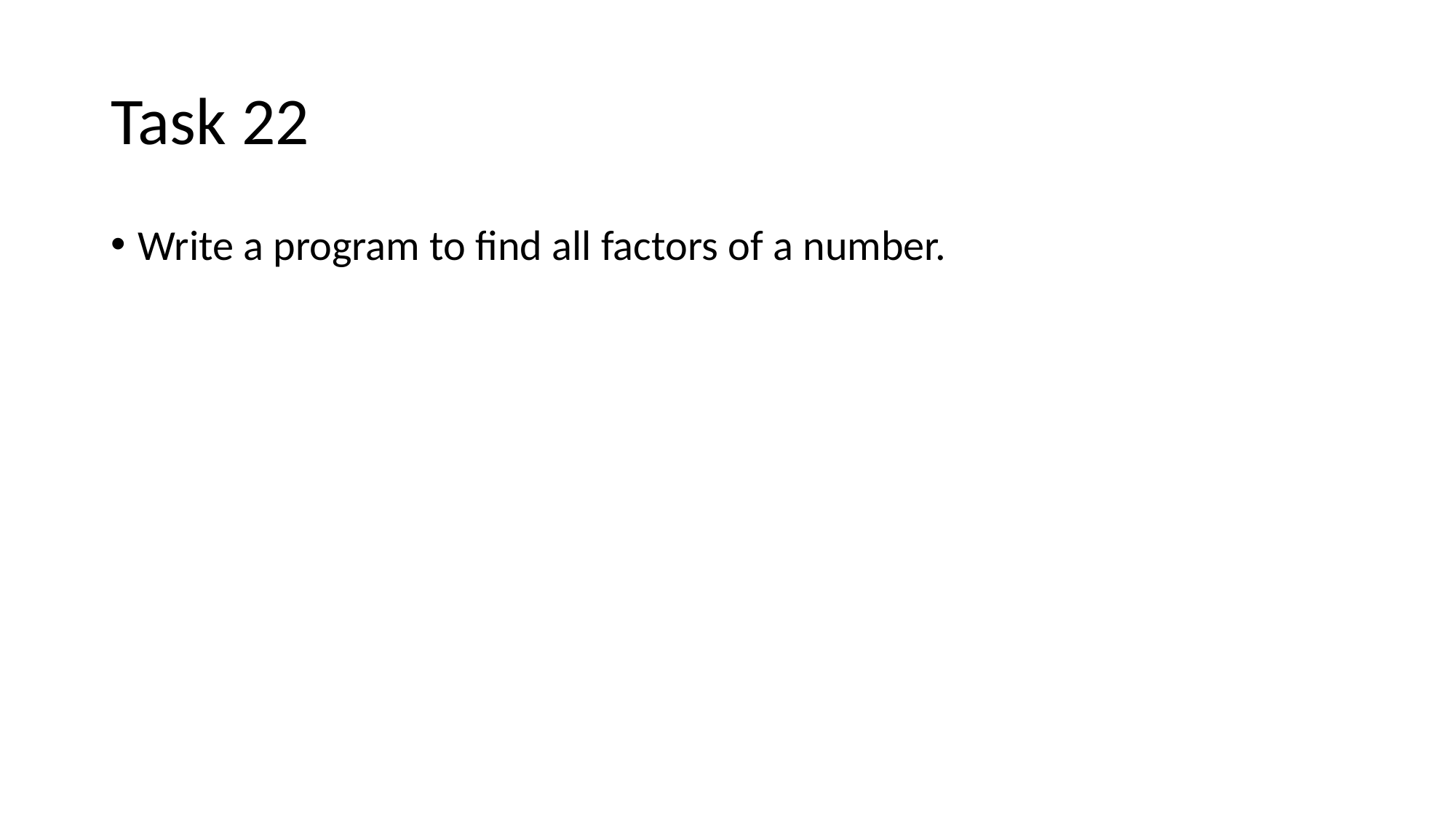

# Task 22
Write a program to find all factors of a number.